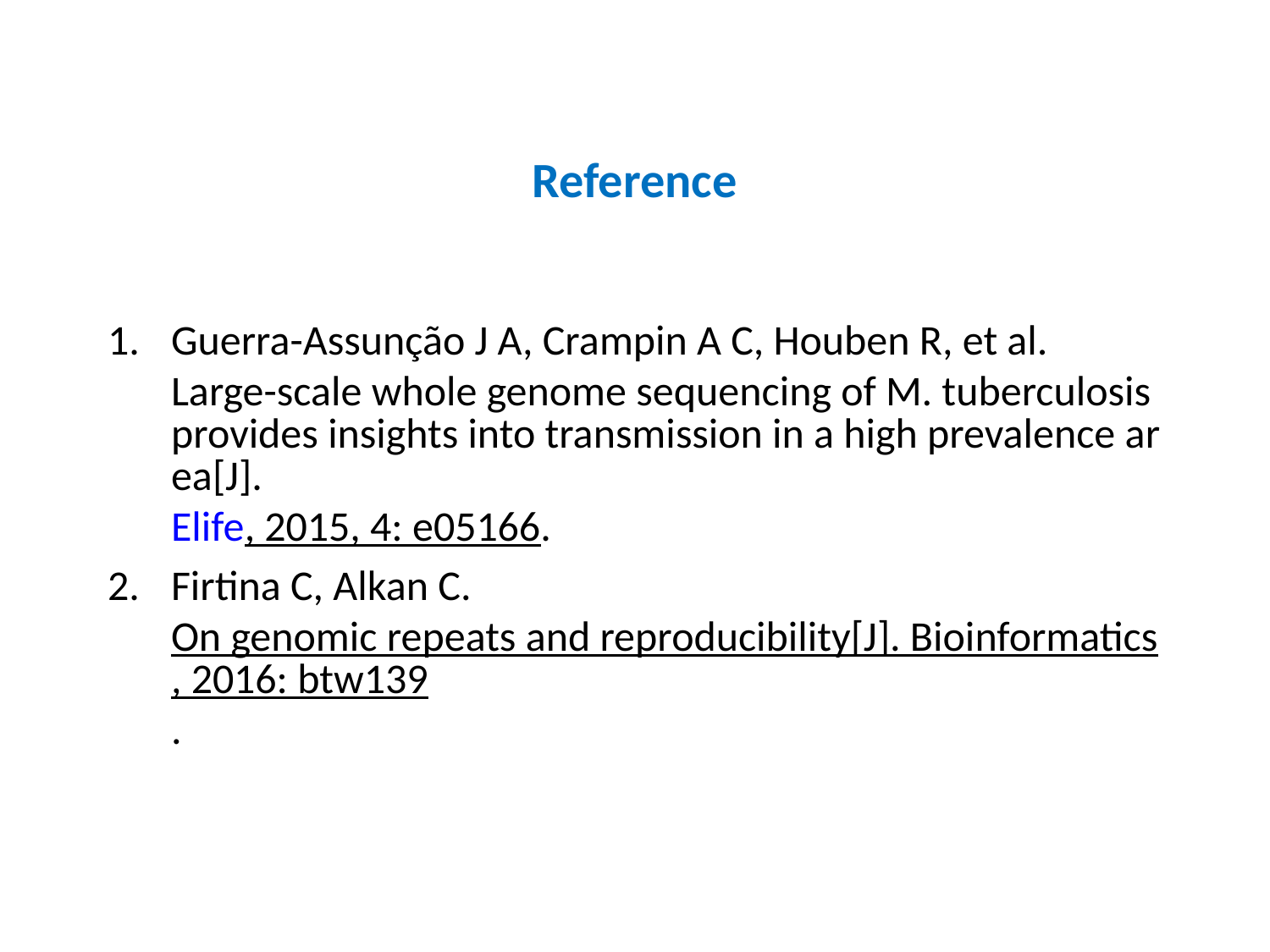

# Reference
Guerra-Assunção J A, Crampin A C, Houben R, et al. Large-scale whole genome sequencing of M. tuberculosis provides insights into transmission in a high prevalence area[J]. Elife, 2015, 4: e05166.
Firtina C, Alkan C. On genomic repeats and reproducibility[J]. Bioinformatics, 2016: btw139.